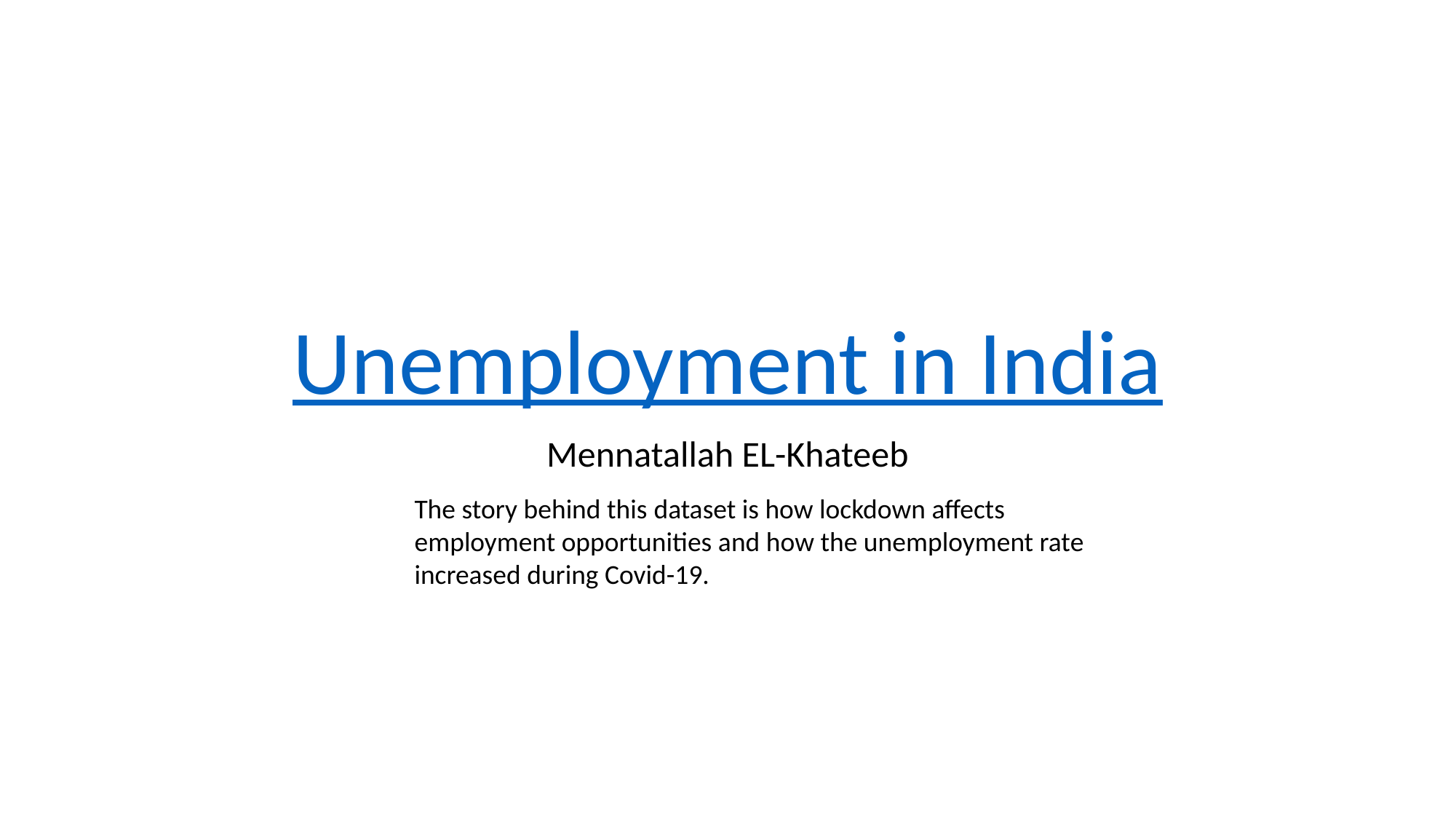

# Unemployment in India
Mennatallah EL-Khateeb
The story behind this dataset is how lockdown affects employment opportunities and how the unemployment rate increased during Covid-19.